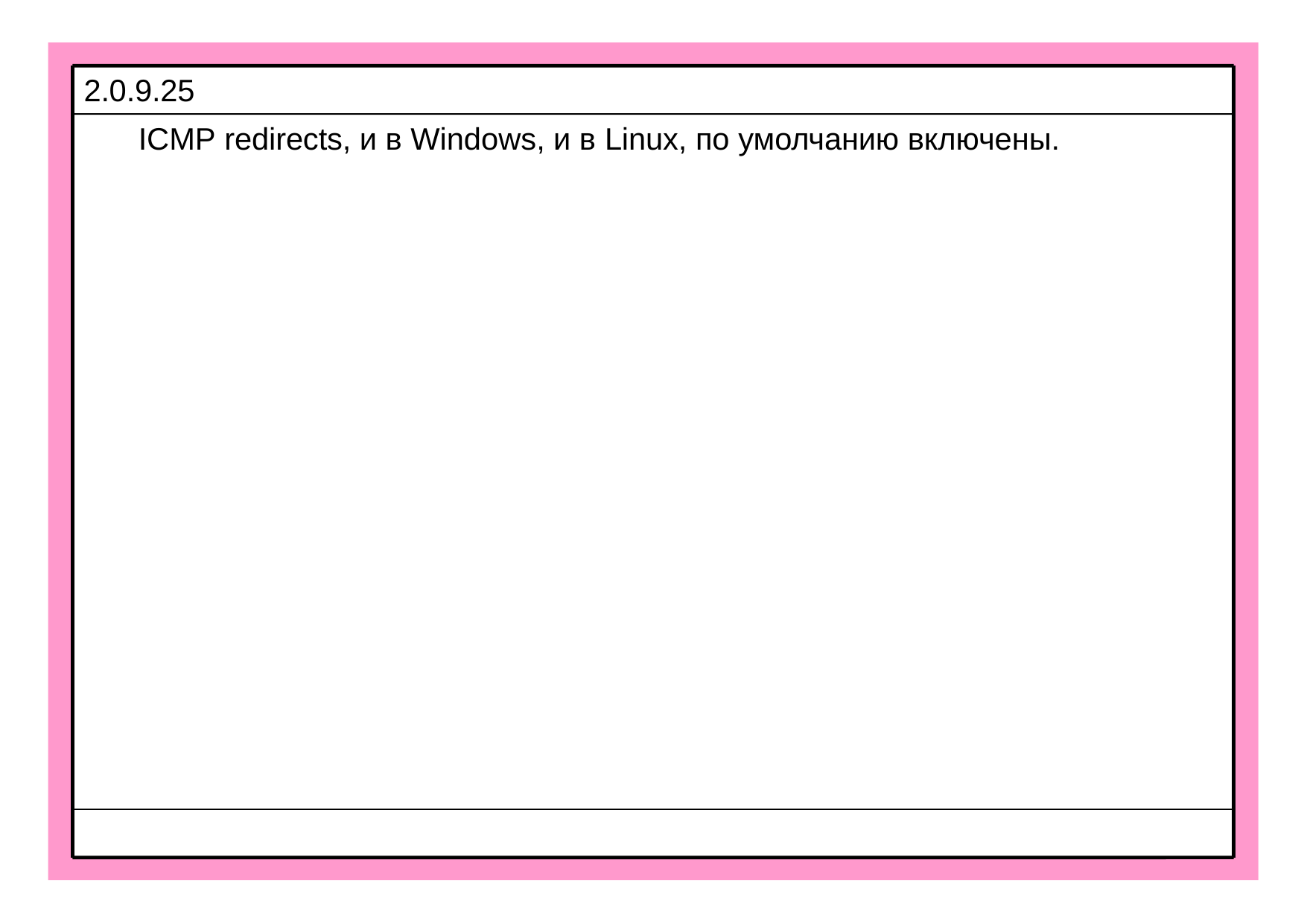

2.0.9.25
ICMP redirects, и в Windows, и в Linux, по умолчанию включены.